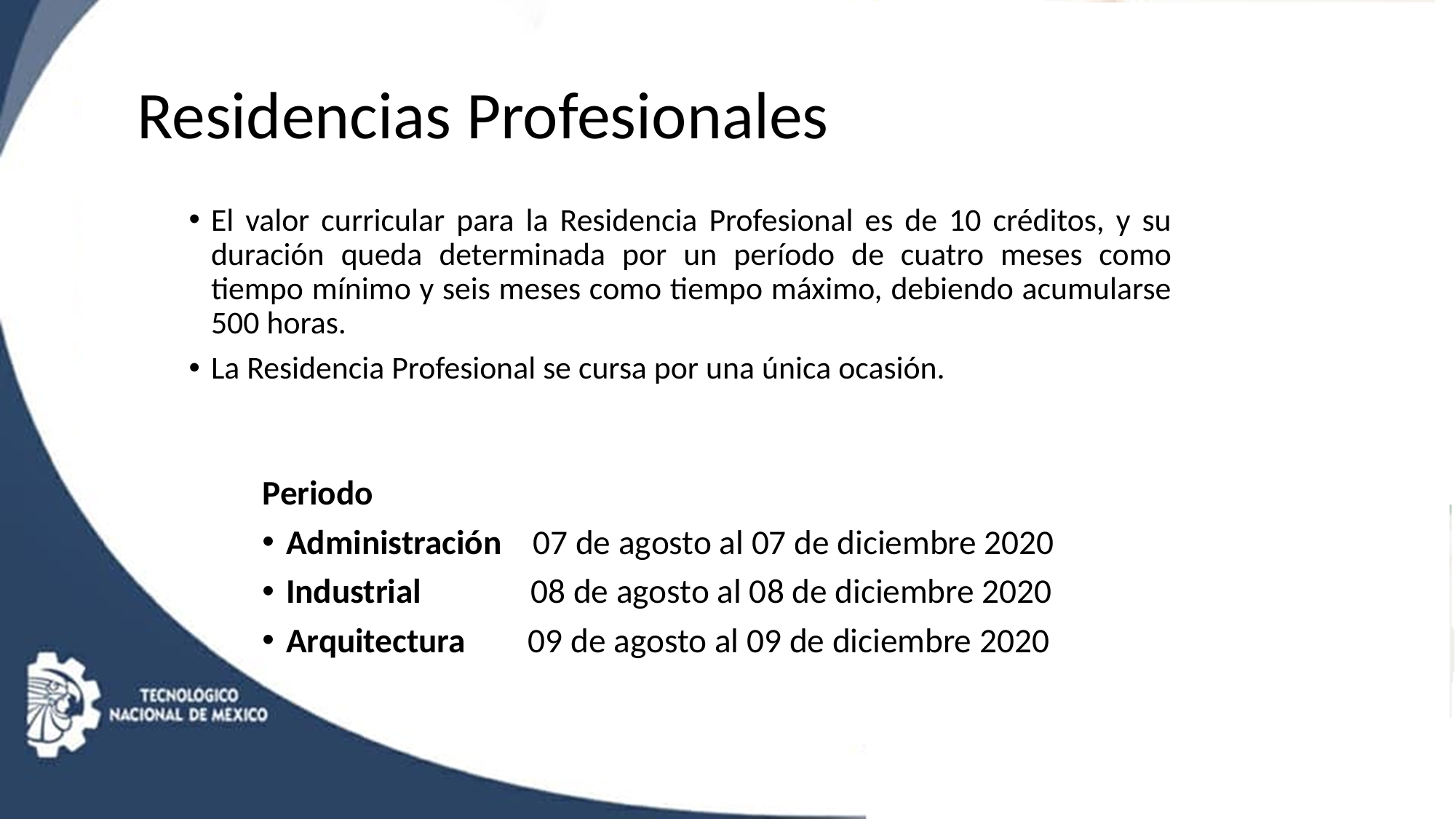

# Residencias Profesionales
El valor curricular para la Residencia Profesional es de 10 créditos, y su duración queda determinada por un período de cuatro meses como tiempo mínimo y seis meses como tiempo máximo, debiendo acumularse 500 horas.
La Residencia Profesional se cursa por una única ocasión.
Periodo
Administración    07 de agosto al 07 de diciembre 2020
Industrial              08 de agosto al 08 de diciembre 2020
Arquitectura        09 de agosto al 09 de diciembre 2020